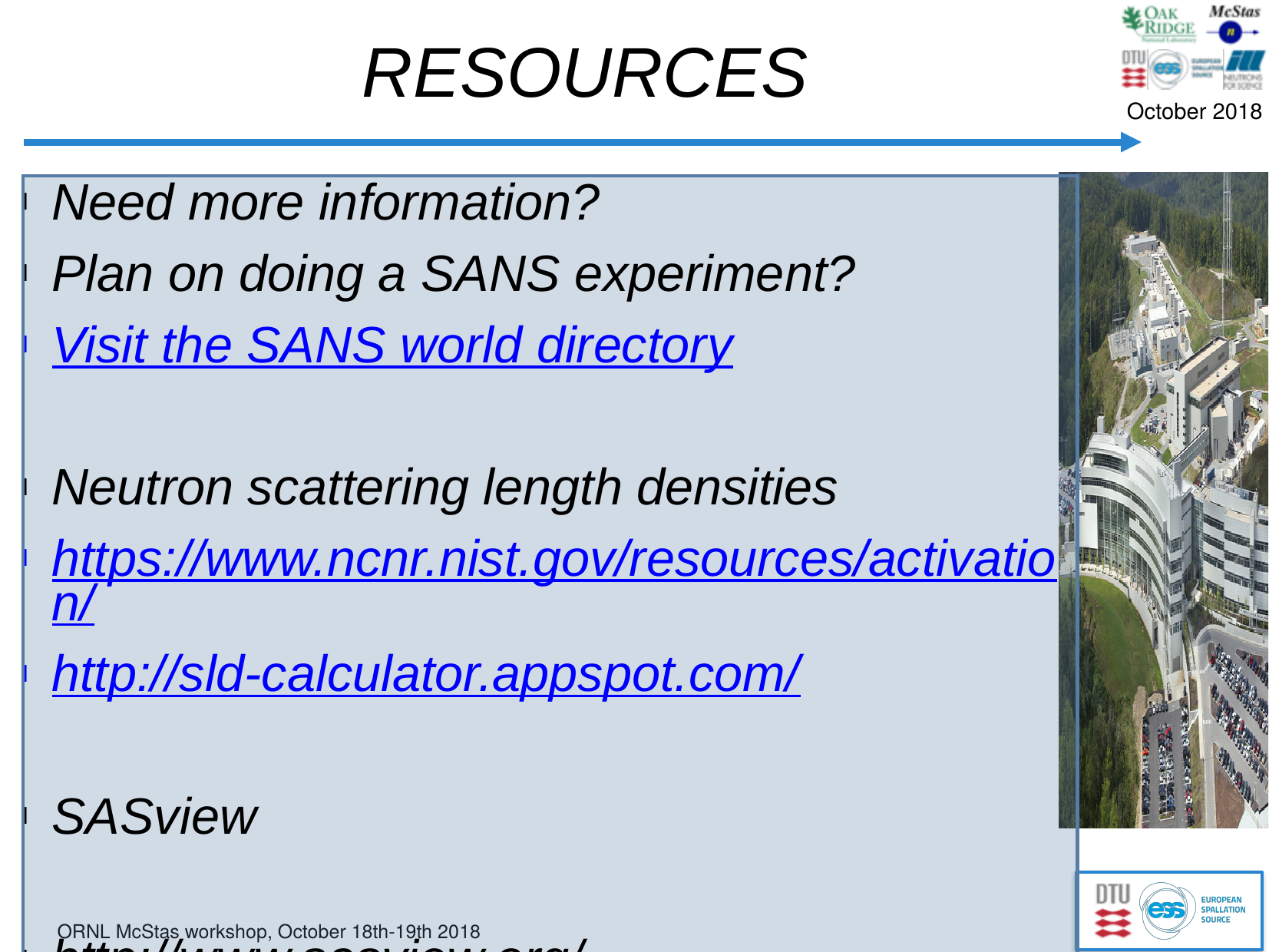

# RESOURCES
Need more information?
Plan on doing a SANS experiment?
Visit the SANS world directory

Neutron scattering length densities
https://www.ncnr.nist.gov/resources/activation/
http://sld-calculator.appspot.com/

SASview

http://www.sasview.org/

Small angle scattering, various resources, animations and tutorials
 http://smallangle.org/